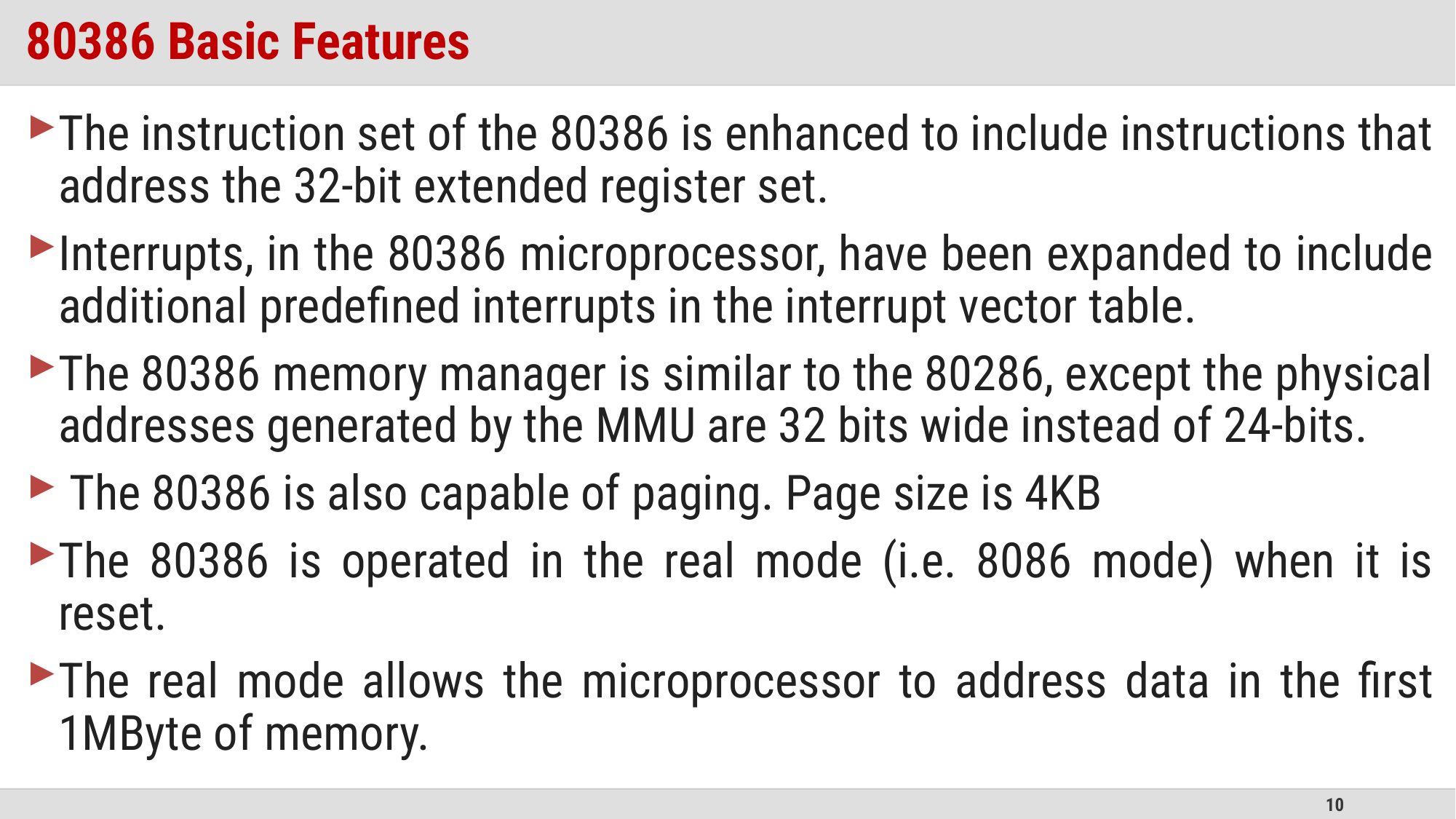

# 80386 Basic Features
The instruction set of the 80386 is enhanced to include instructions that address the 32-bit extended register set.
Interrupts, in the 80386 microprocessor, have been expanded to include additional predefined interrupts in the interrupt vector table.
The 80386 memory manager is similar to the 80286, except the physical addresses generated by the MMU are 32 bits wide instead of 24-bits.
 The 80386 is also capable of paging. Page size is 4KB
The 80386 is operated in the real mode (i.e. 8086 mode) when it is reset.
The real mode allows the microprocessor to address data in the first 1MByte of memory.